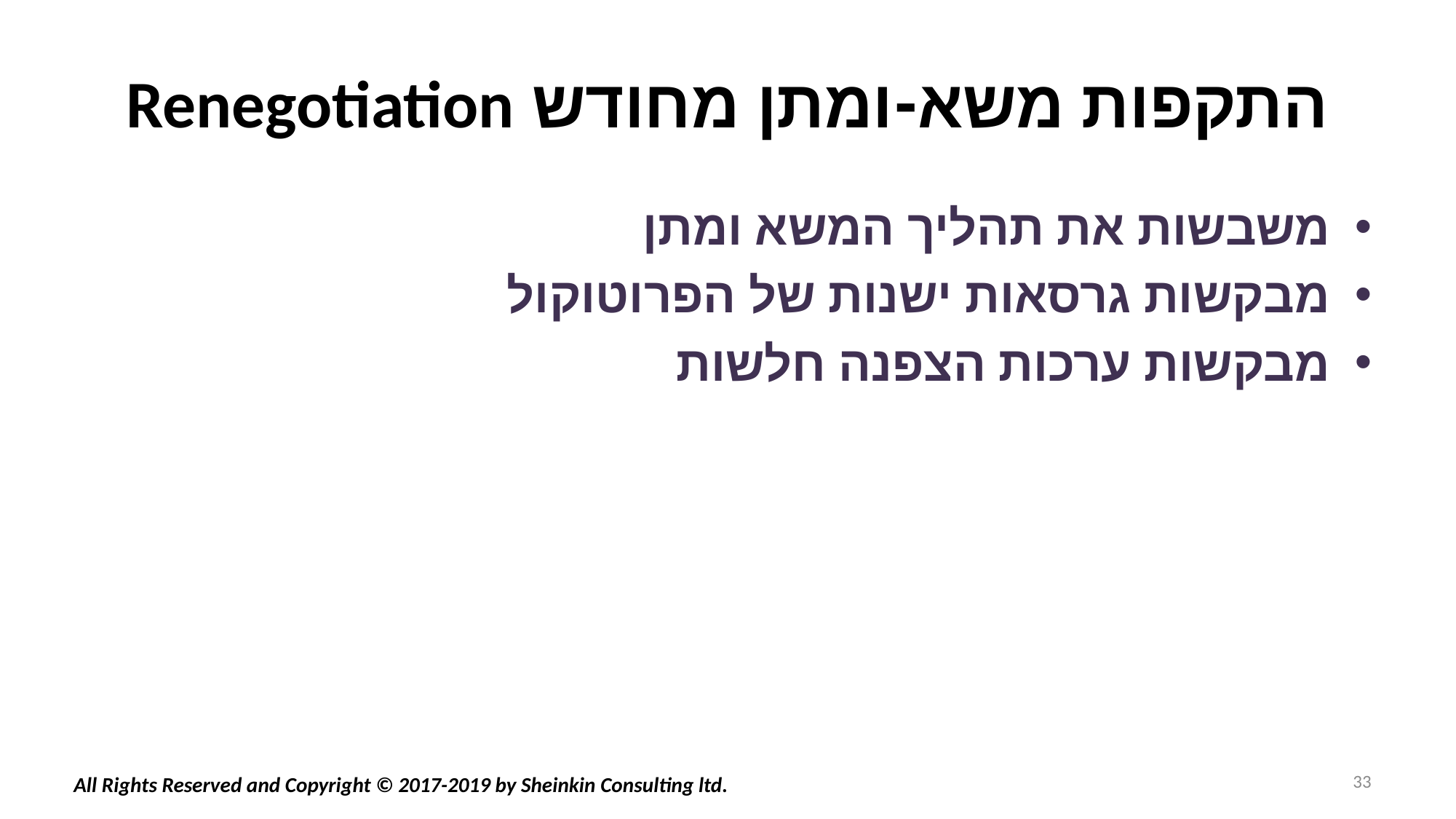

# התקפות משא-ומתן מחודש Renegotiation
משבשות את תהליך המשא ומתן
מבקשות גרסאות ישנות של הפרוטוקול
מבקשות ערכות הצפנה חלשות
33